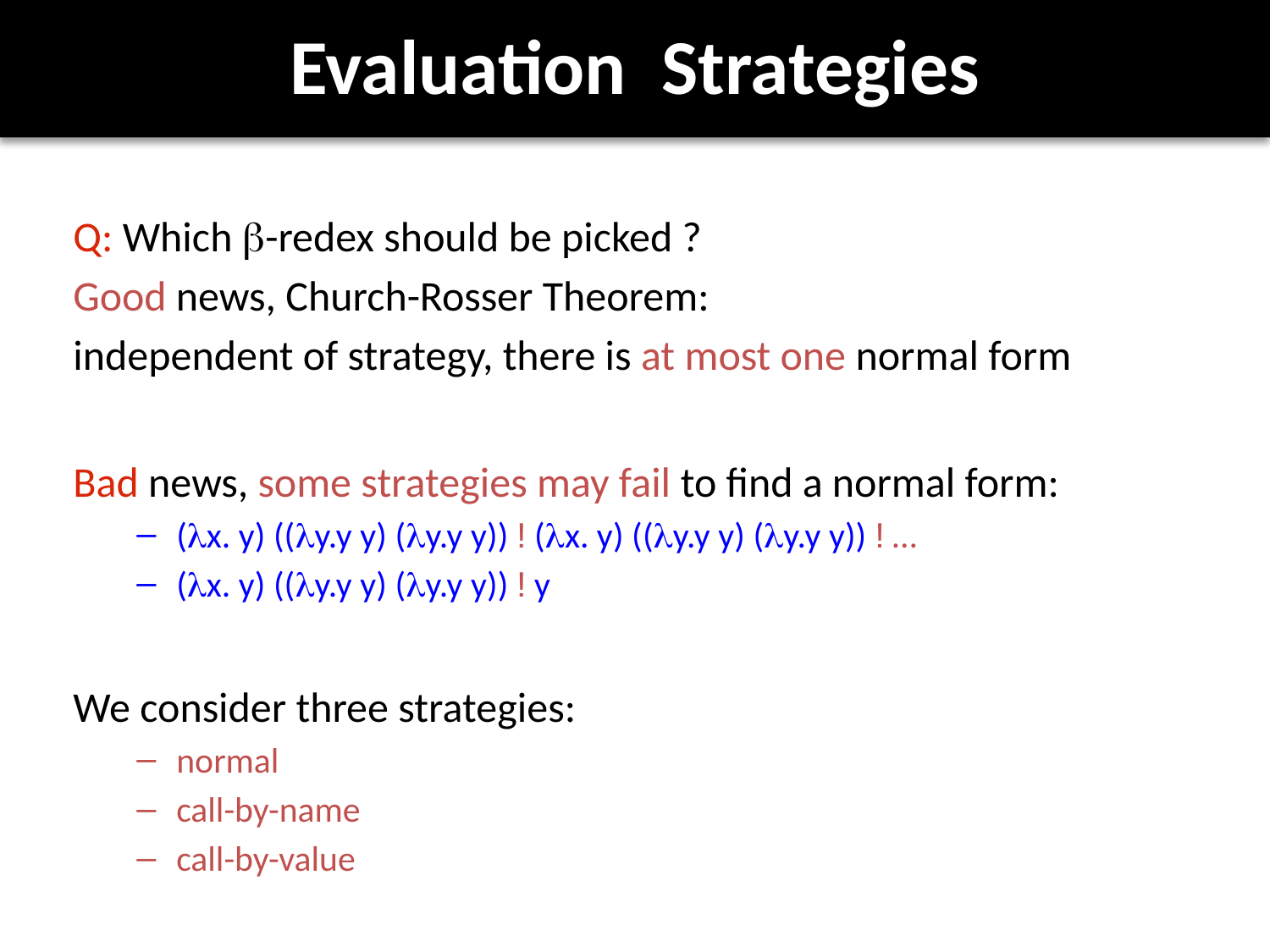

# Evaluation  Strategies
Q: Which β-redex should be picked ?
Good news, Church-Rosser Theorem:
independent of strategy, there is at most one normal form

Bad news, some strategies may fail to find a normal form:
(λx. y) ((λy.y y) (λy.y y)) ! (λx. y) ((λy.y y) (λy.y y)) ! …
(λx. y) ((λy.y y) (λy.y y)) ! y

We consider three strategies:
normal
call-by-name
call-by-value